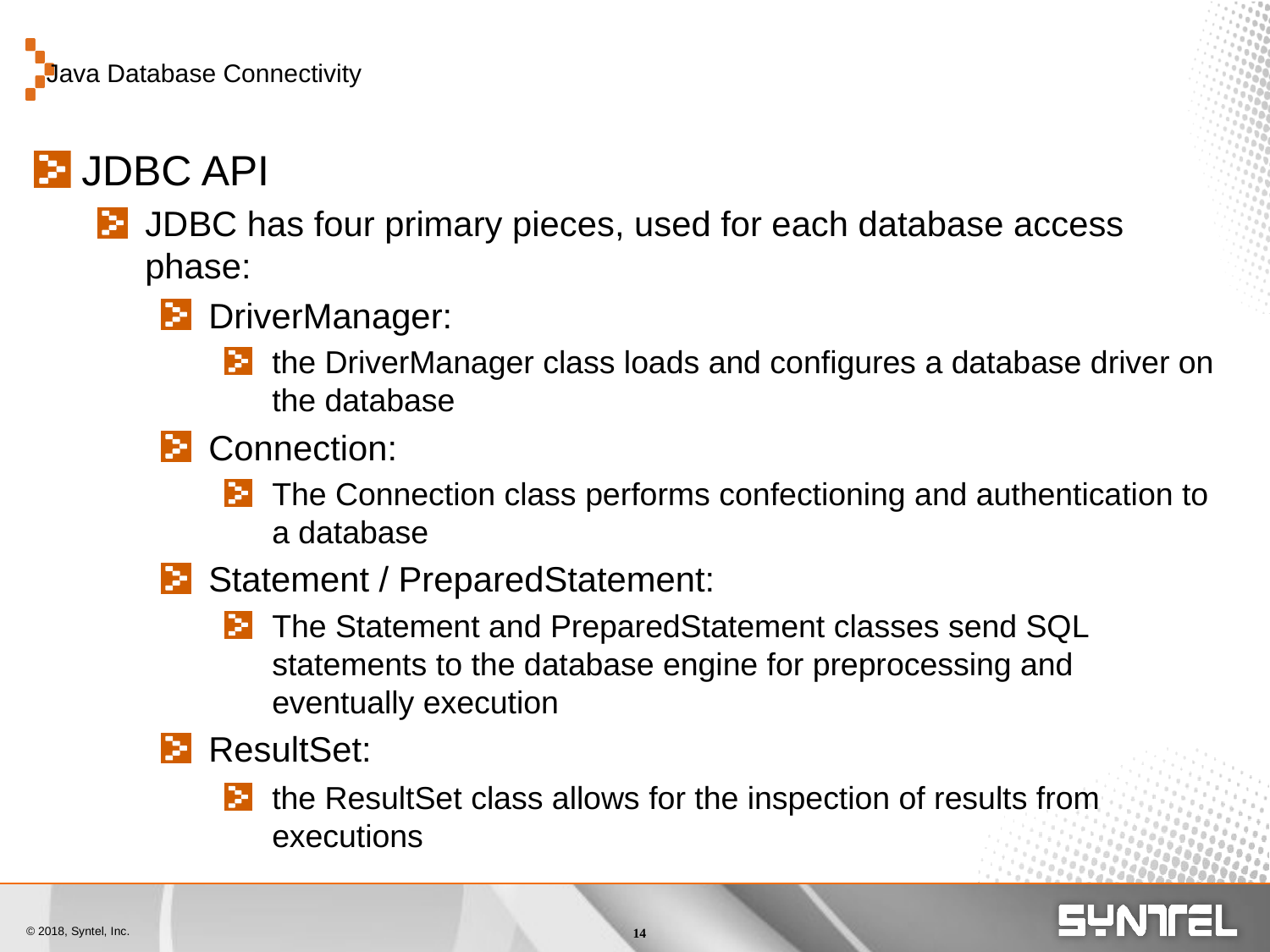

# Java Database Connectivity
JDBC API
JDBC has four primary pieces, used for each database access phase:
DriverManager:
the DriverManager class loads and configures a database driver on the database
Connection:
The Connection class performs confectioning and authentication to a database
Statement / PreparedStatement:
The Statement and PreparedStatement classes send SQL statements to the database engine for preprocessing and eventually execution
ResultSet:
the ResultSet class allows for the inspection of results from executions